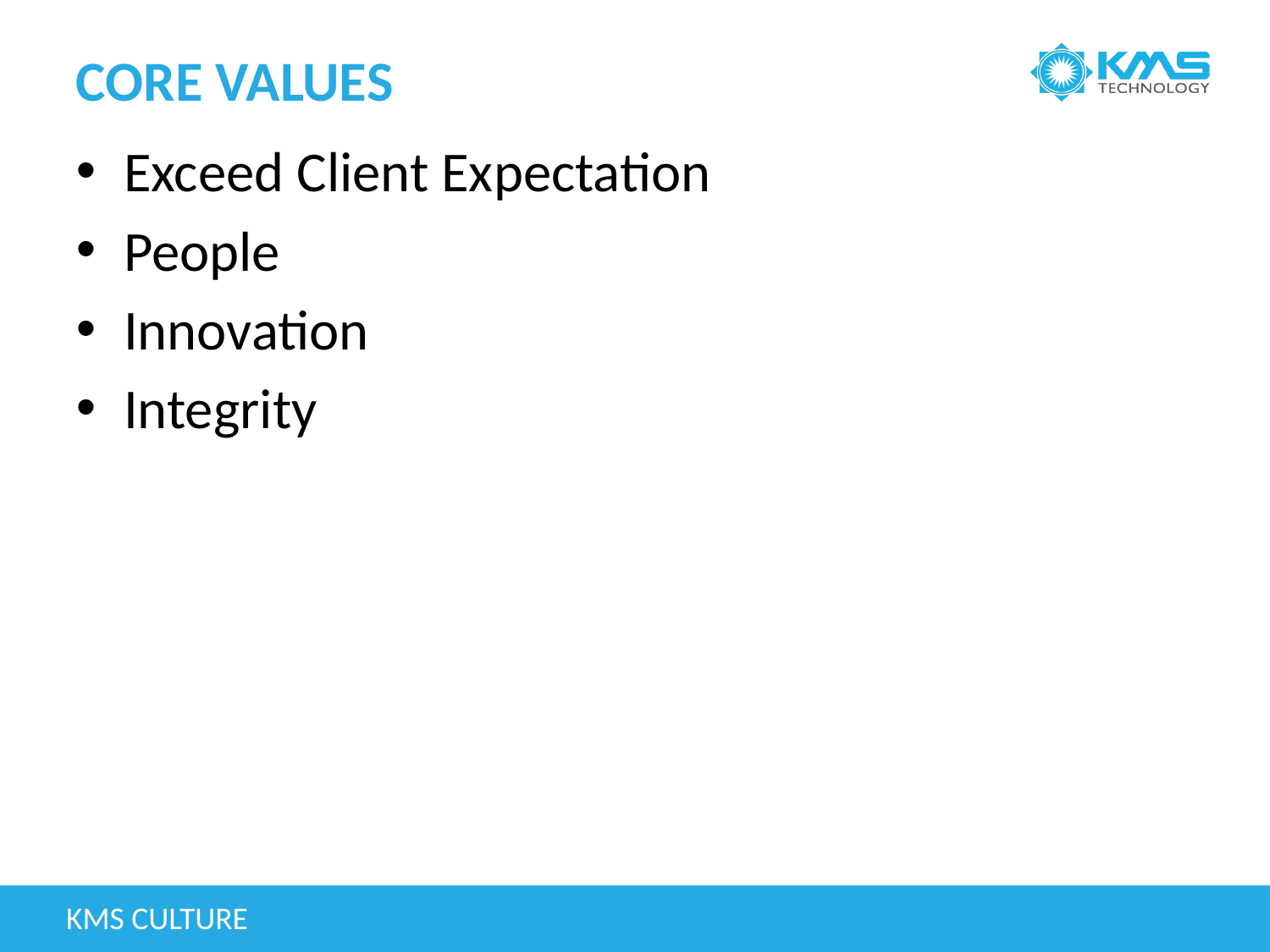

# Core Values
Exceed Client Expectation
People
Innovation
Integrity
KMS Culture